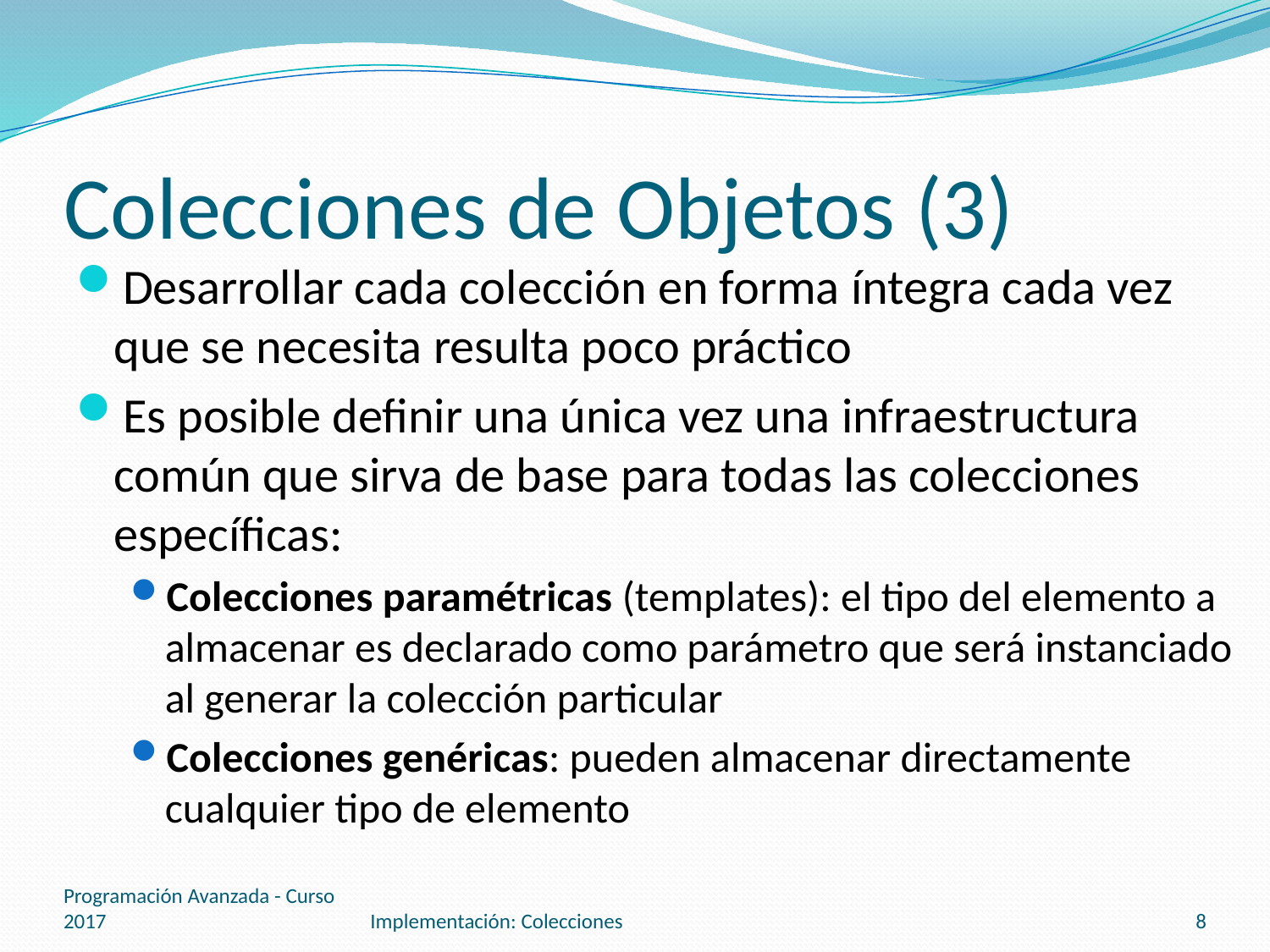

# Colecciones de Objetos (3)
Desarrollar cada colección en forma íntegra cada vez que se necesita resulta poco práctico
Es posible definir una única vez una infraestructura común que sirva de base para todas las colecciones específicas:
Colecciones paramétricas (templates): el tipo del elemento a almacenar es declarado como parámetro que será instanciado al generar la colección particular
Colecciones genéricas: pueden almacenar directamente cualquier tipo de elemento
Programación Avanzada - Curso 2017
Implementación: Colecciones
8